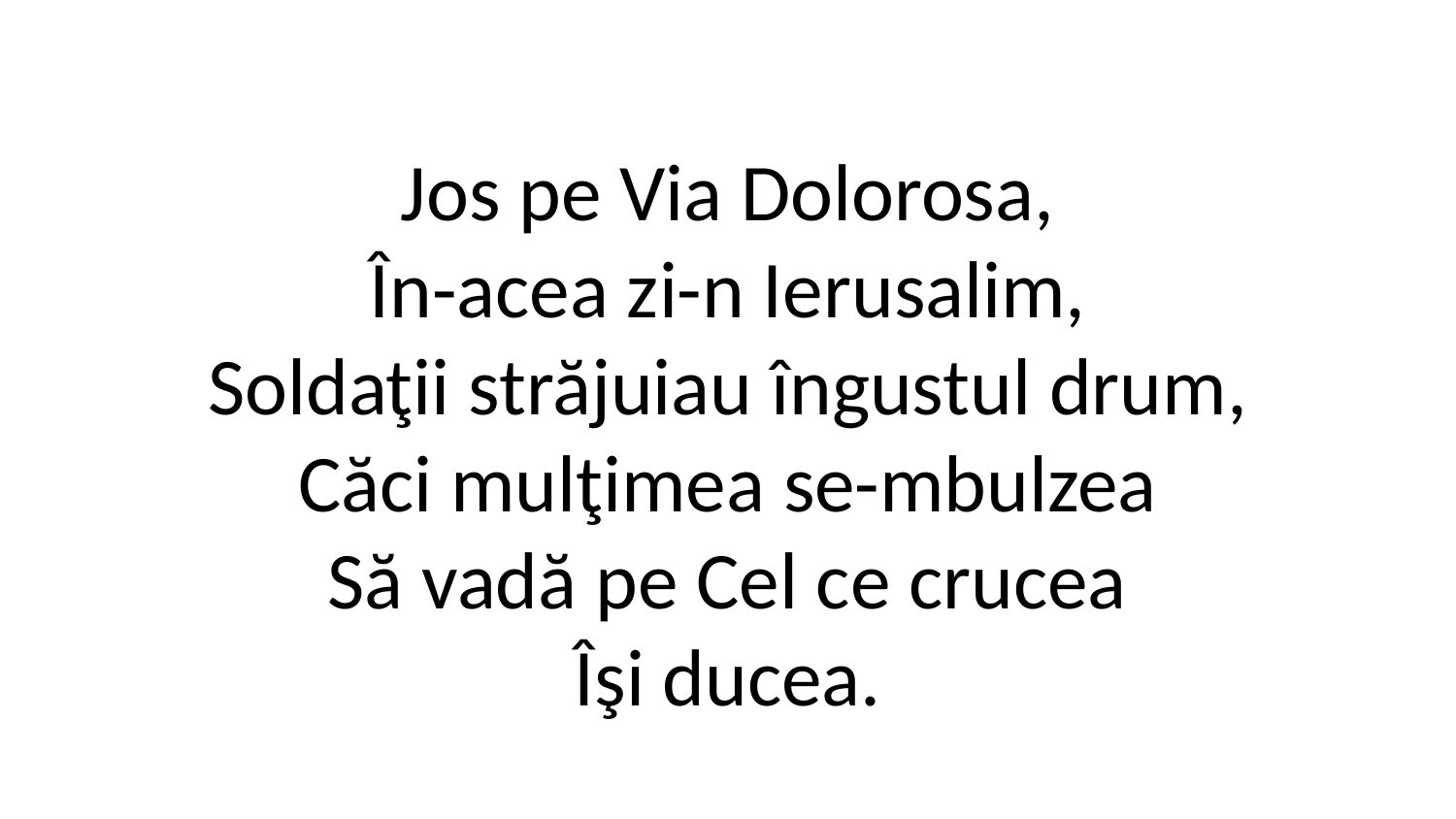

Jos pe Via Dolorosa,
În-acea zi-n Ierusalim,
Soldaţii străjuiau îngustul drum,
Căci mulţimea se-mbulzea
Să vadă pe Cel ce crucea
Îşi ducea.